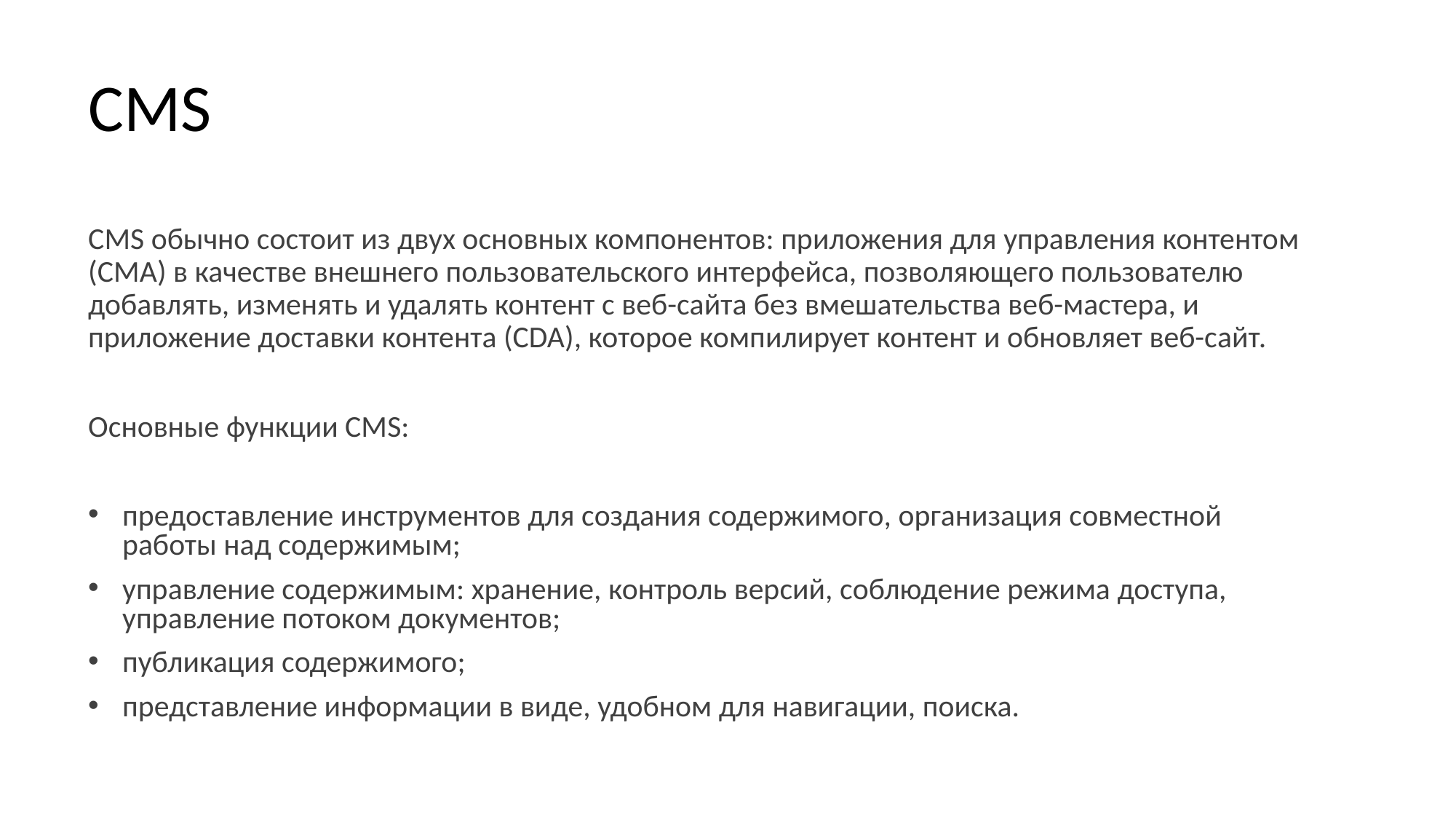

# CMS
CMS обычно состоит из двух основных компонентов: приложения для управления контентом (CMA) в качестве внешнего пользовательского интерфейса, позволяющего пользователю добавлять, изменять и удалять контент с веб-сайта без вмешательства веб-мастера, и приложение доставки контента (CDA), которое компилирует контент и обновляет веб-сайт.

Основные функции CMS:

предоставление инструментов для создания содержимого, организация совместной работы над содержимым;
управление содержимым: хранение, контроль версий, соблюдение режима доступа, управление потоком документов;
публикация содержимого;
представление информации в виде, удобном для навигации, поиска.